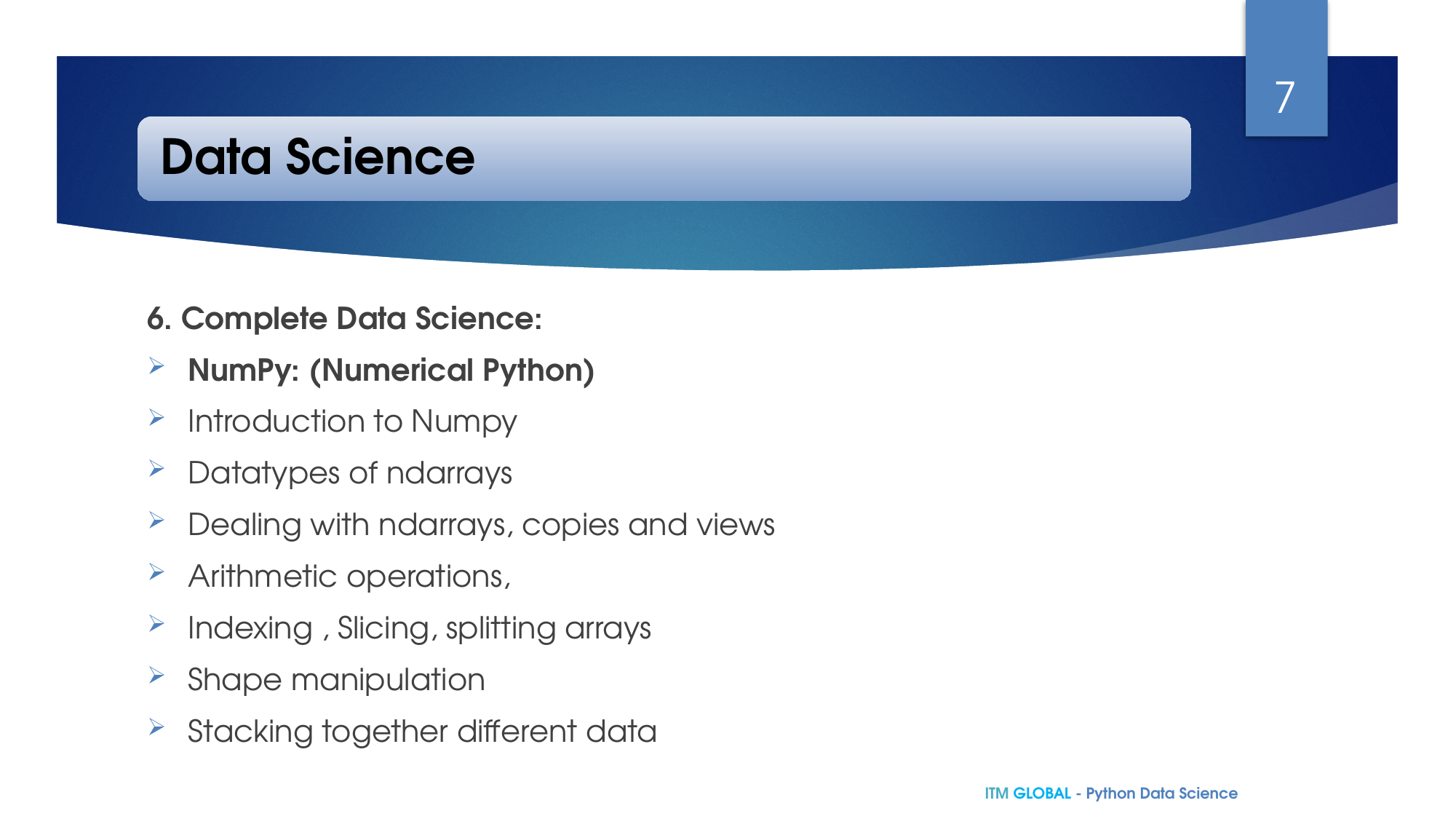

7
Data Science
6. Complete Data Science:
NumPy: (Numerical Python)
Introduction to Numpy
Datatypes of ndarrays
Dealing with ndarrays, copies and views
Arithmetic operations,
Indexing , Slicing, splitting arrays
Shape manipulation
Stacking together different data

ITM GLOBAL - Python Data Science